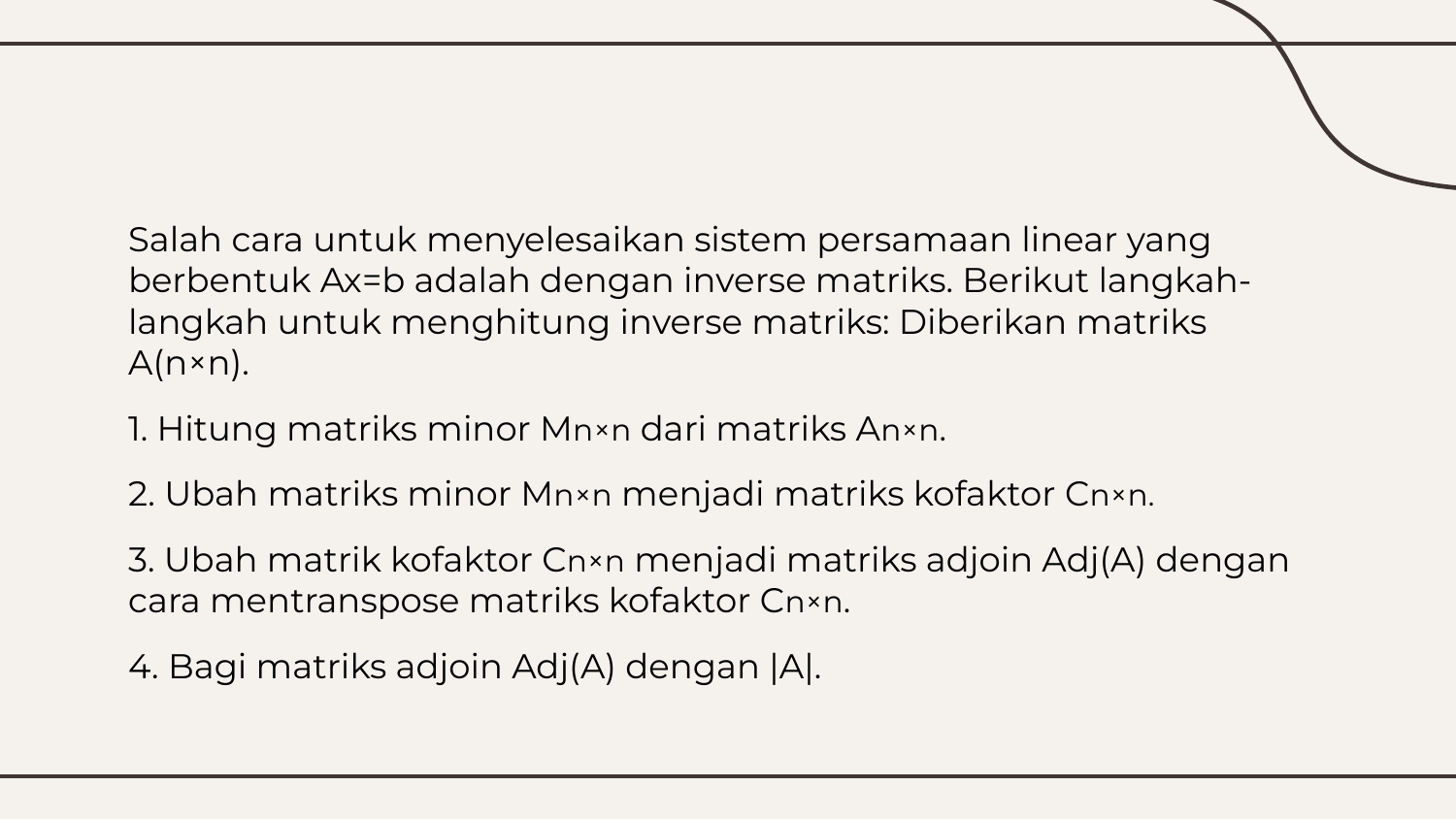

#
Salah cara untuk menyelesaikan sistem persamaan linear yang berbentuk Ax=b adalah dengan inverse matriks. Berikut langkah-langkah untuk menghitung inverse matriks: Diberikan matriks A(n×n).
1. Hitung matriks minor Mn×n dari matriks An×n.
2. Ubah matriks minor Mn×n menjadi matriks kofaktor Cn×n.
3. Ubah matrik kofaktor Cn×n menjadi matriks adjoin Adj(A) dengan cara mentranspose matriks kofaktor Cn×n.
4. Bagi matriks adjoin Adj(A) dengan |A|.